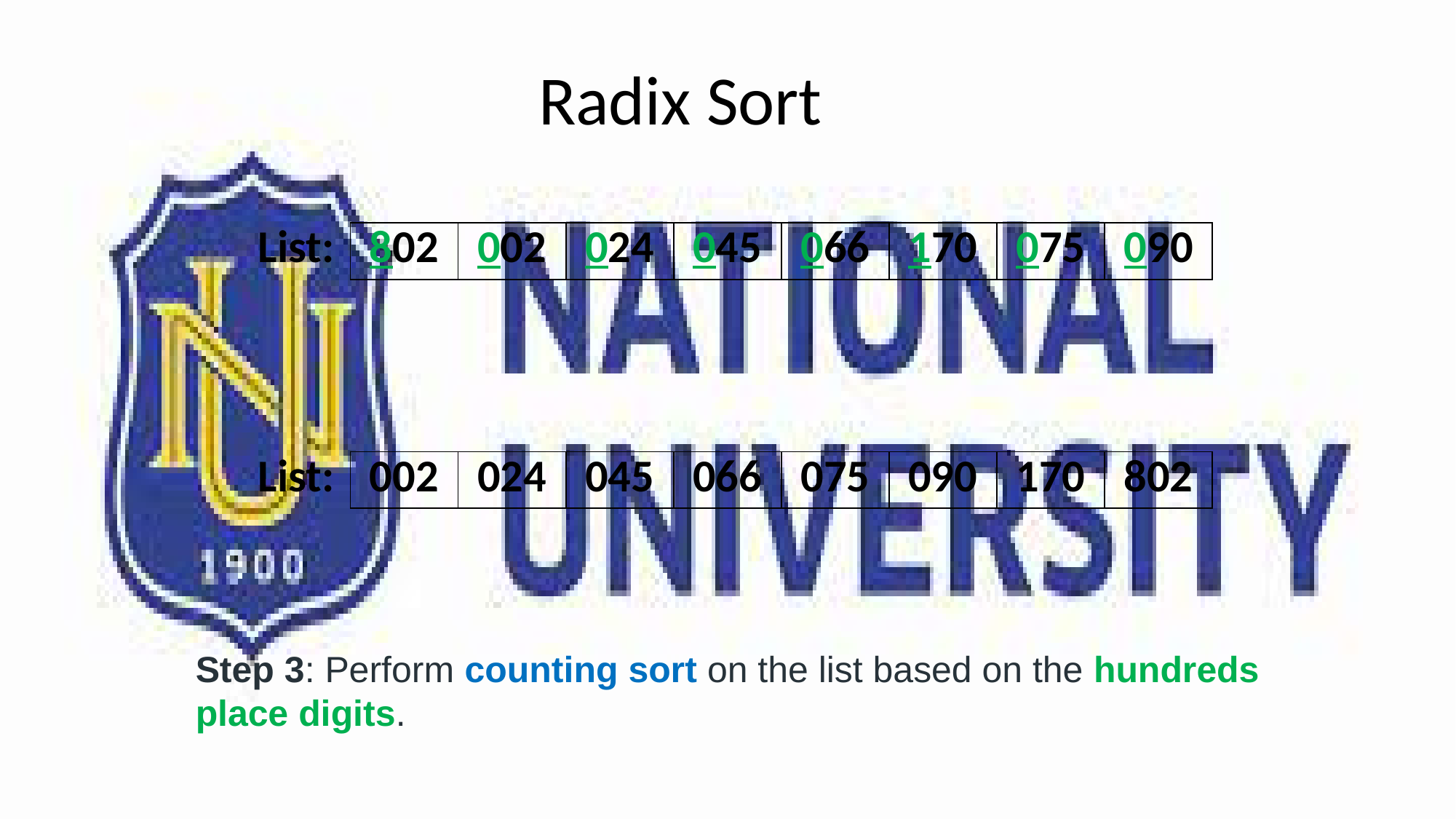

# Radix Sort
| List: | 802 | 002 | 024 | 045 | 066 | 170 | 075 | 090 |
| --- | --- | --- | --- | --- | --- | --- | --- | --- |
| List: | 002 | 024 | 045 | 066 | 075 | 090 | 170 | 802 |
| --- | --- | --- | --- | --- | --- | --- | --- | --- |
Step 3: Perform counting sort on the list based on the hundreds place digits.